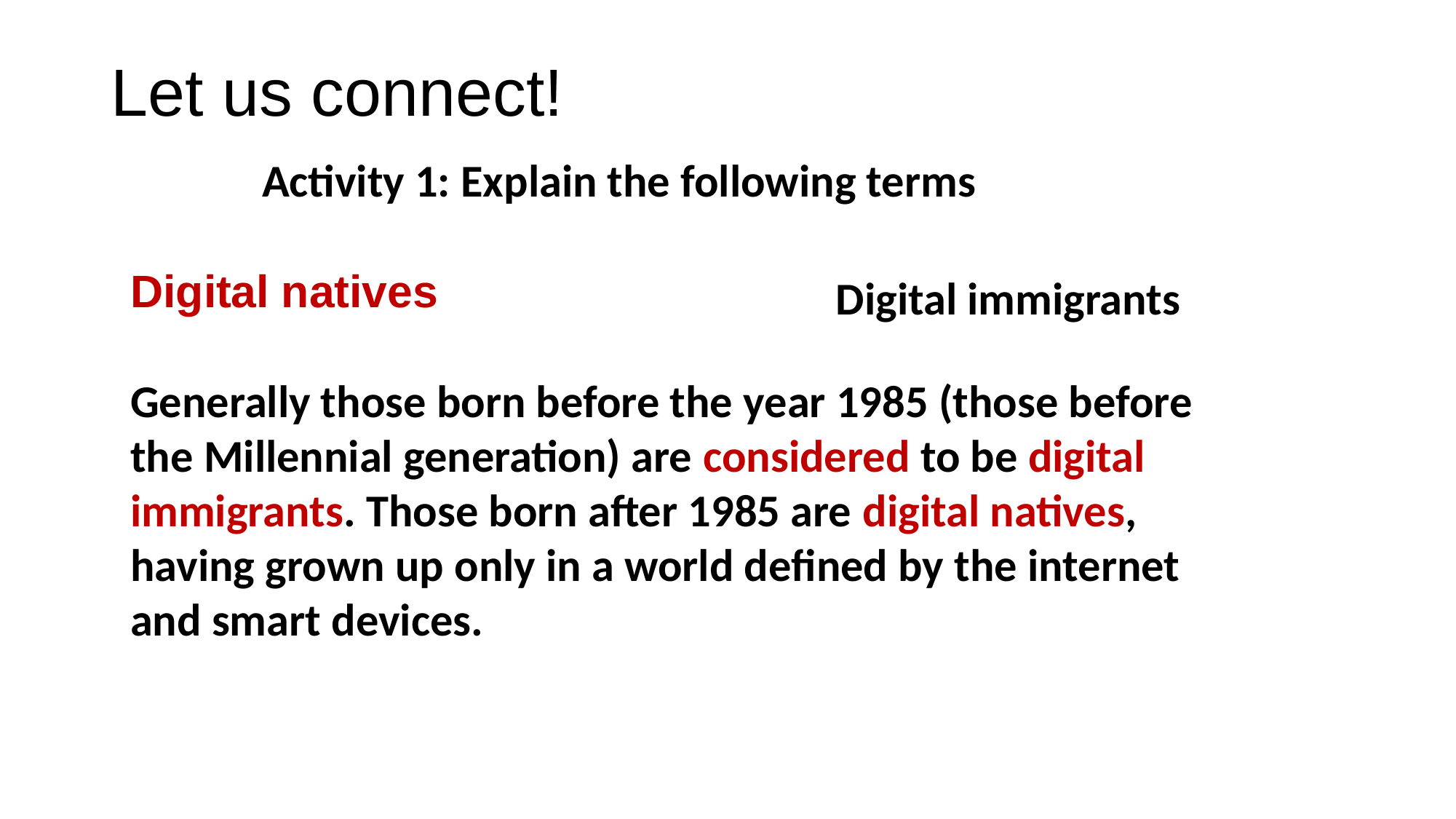

# Let us connect!
Activity 1: Explain the following terms
Digital natives
Digital immigrants
Generally those born before the year 1985 (those before the Millennial generation) are considered to be digital immigrants. Those born after 1985 are digital natives, having grown up only in a world defined by the internet and smart devices.